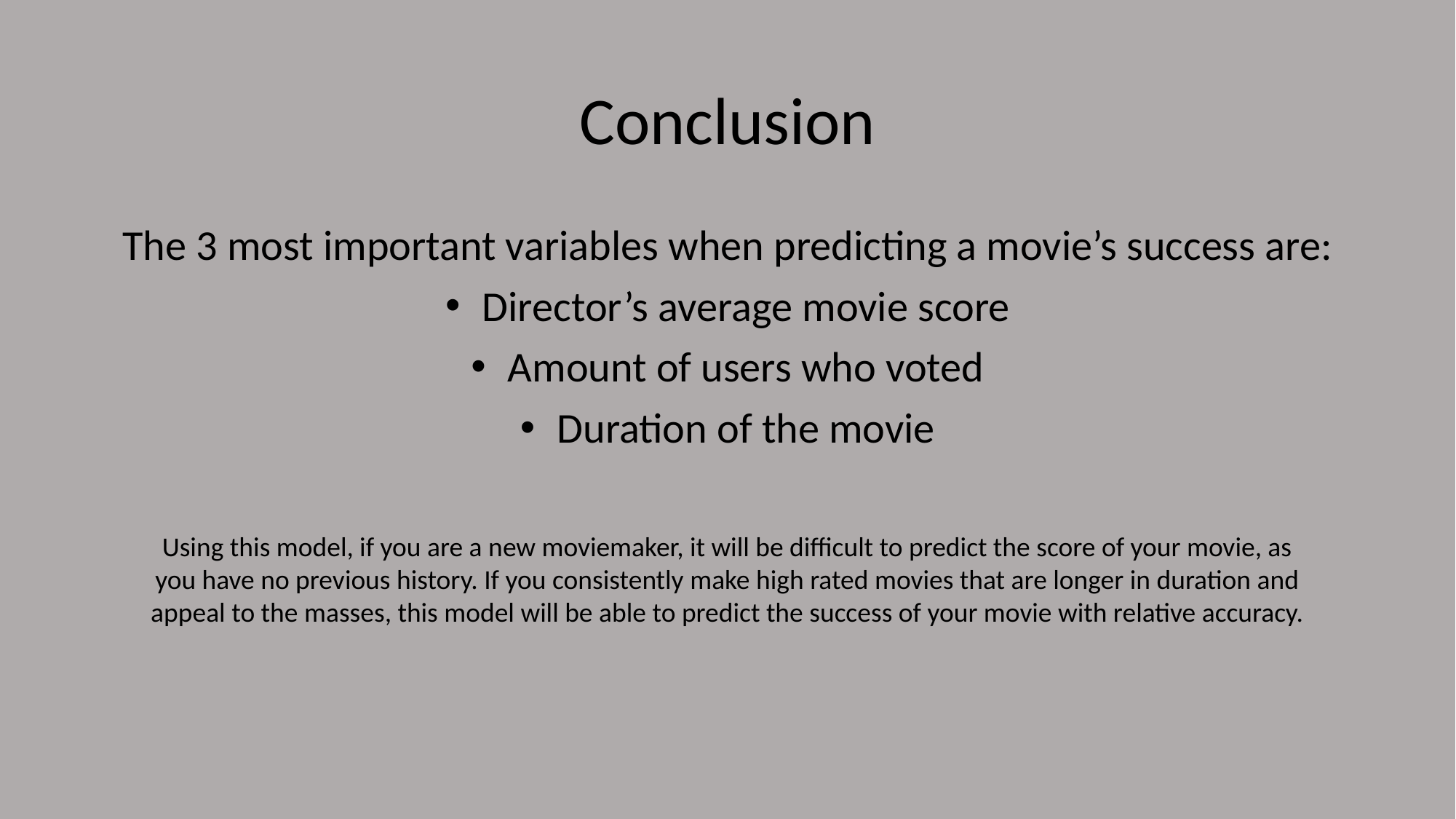

# Conclusion
The 3 most important variables when predicting a movie’s success are:
 Director’s average movie score
 Amount of users who voted
 Duration of the movie

Using this model, if you are a new moviemaker, it will be difficult to predict the score of your movie, as you have no previous history. If you consistently make high rated movies that are longer in duration and appeal to the masses, this model will be able to predict the success of your movie with relative accuracy.